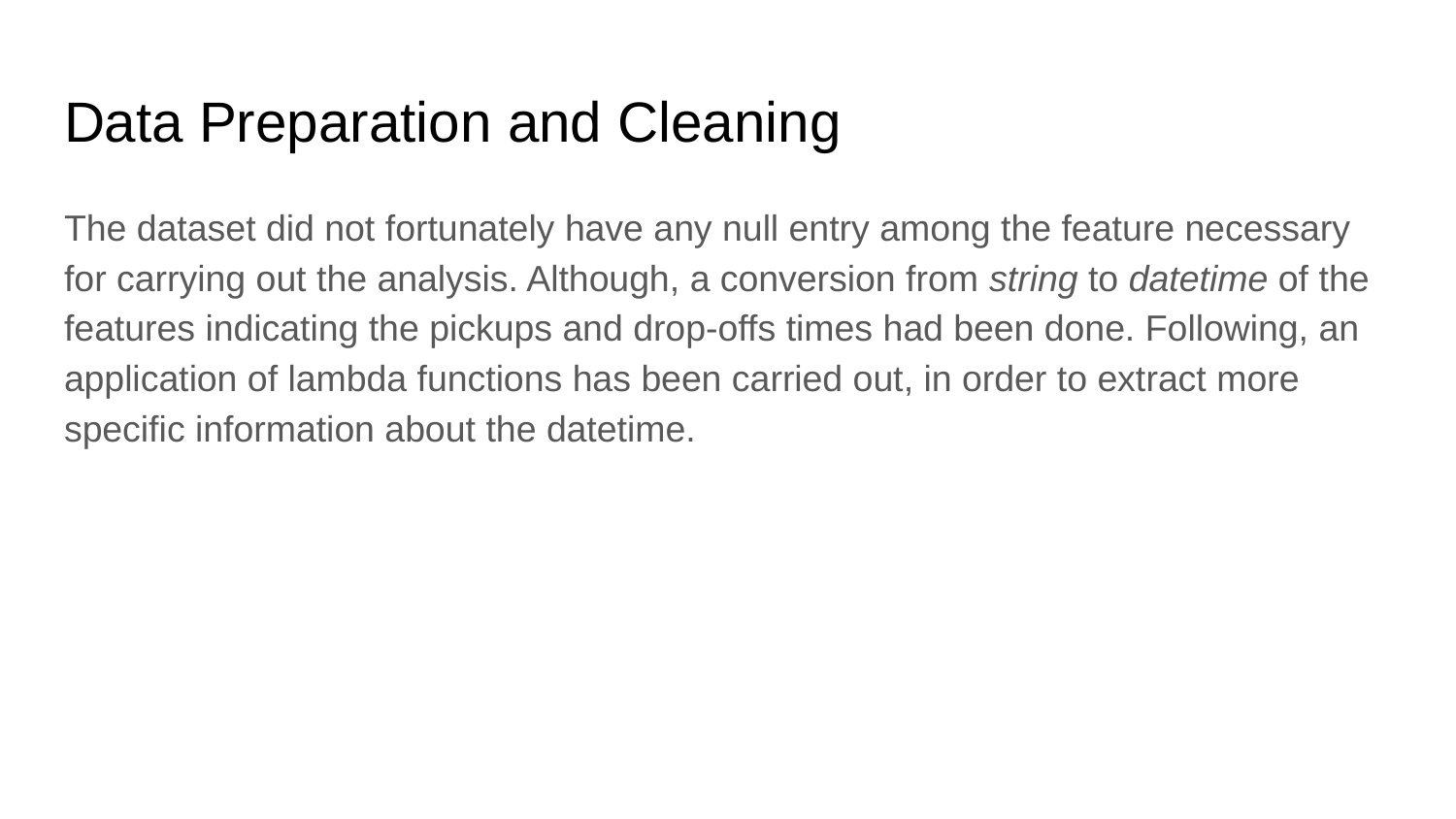

# Data Preparation and Cleaning
The dataset did not fortunately have any null entry among the feature necessary for carrying out the analysis. Although, a conversion from string to datetime of the features indicating the pickups and drop-offs times had been done. Following, an application of lambda functions has been carried out, in order to extract more specific information about the datetime.